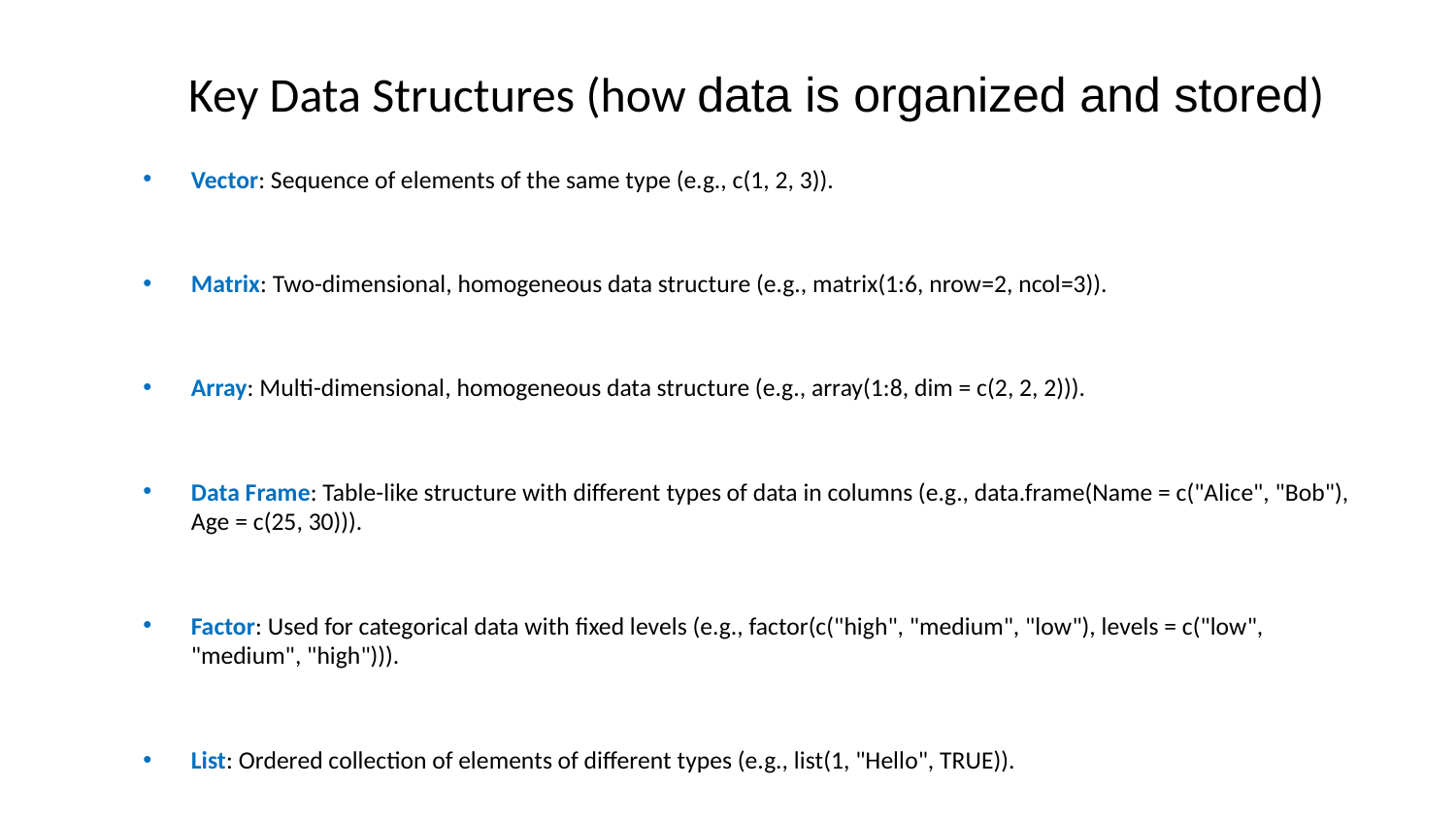

# Key Data Structures (how data is organized and stored)

Vector: Sequence of elements of the same type (e.g., c(1, 2, 3)).

Matrix: Two-dimensional, homogeneous data structure (e.g., matrix(1:6, nrow=2, ncol=3)).

Array: Multi-dimensional, homogeneous data structure (e.g., array(1:8, dim = c(2, 2, 2))).

Data Frame: Table-like structure with different types of data in columns (e.g., data.frame(Name = c("Alice", "Bob"), Age = c(25, 30))).

Factor: Used for categorical data with fixed levels (e.g., factor(c("high", "medium", "low"), levels = c("low", "medium", "high"))).

List: Ordered collection of elements of different types (e.g., list(1, "Hello", TRUE)).